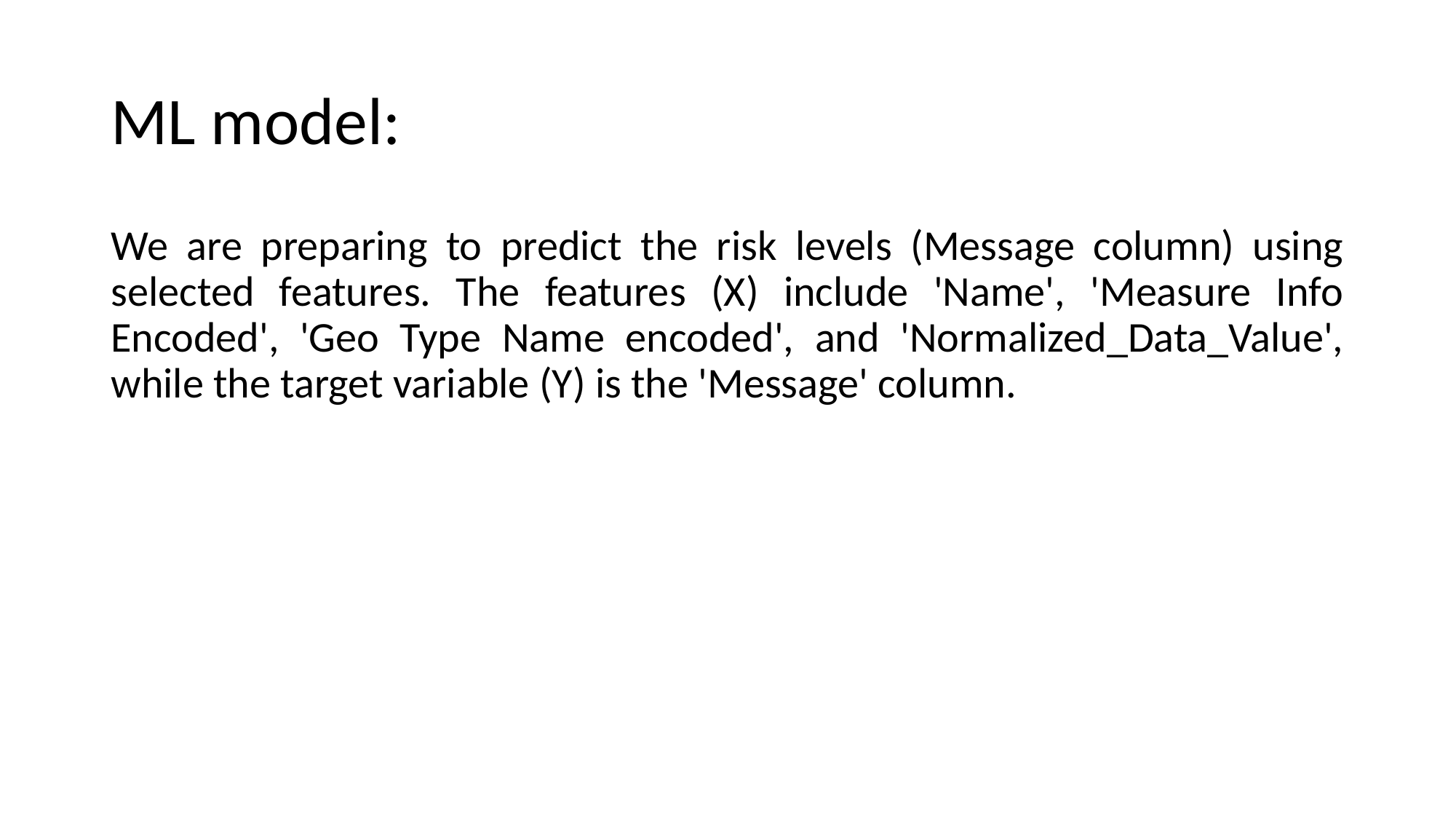

# ML model:
We are preparing to predict the risk levels (Message column) using selected features. The features (X) include 'Name', 'Measure Info Encoded', 'Geo Type Name encoded', and 'Normalized_Data_Value', while the target variable (Y) is the 'Message' column.